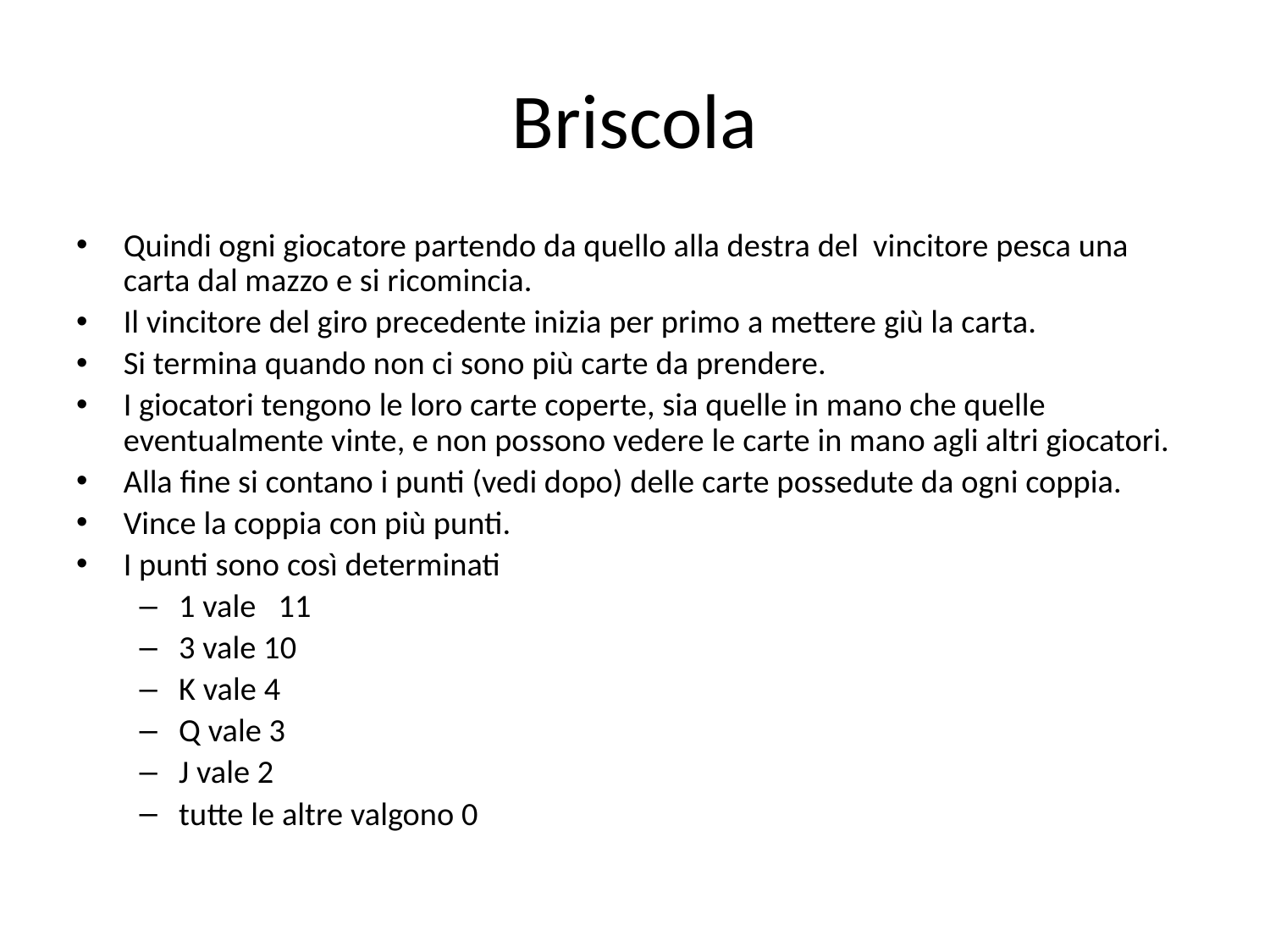

# Briscola
Quindi ogni giocatore partendo da quello alla destra del  vincitore pesca una carta dal mazzo e si ricomincia.
Il vincitore del giro precedente inizia per primo a mettere giù la carta.
Si termina quando non ci sono più carte da prendere.
I giocatori tengono le loro carte coperte, sia quelle in mano che quelle eventualmente vinte, e non possono vedere le carte in mano agli altri giocatori.
Alla fine si contano i punti (vedi dopo) delle carte possedute da ogni coppia.
Vince la coppia con più punti.
I punti sono così determinati
1 vale   11
3 vale 10
K vale 4
Q vale 3
J vale 2
tutte le altre valgono 0